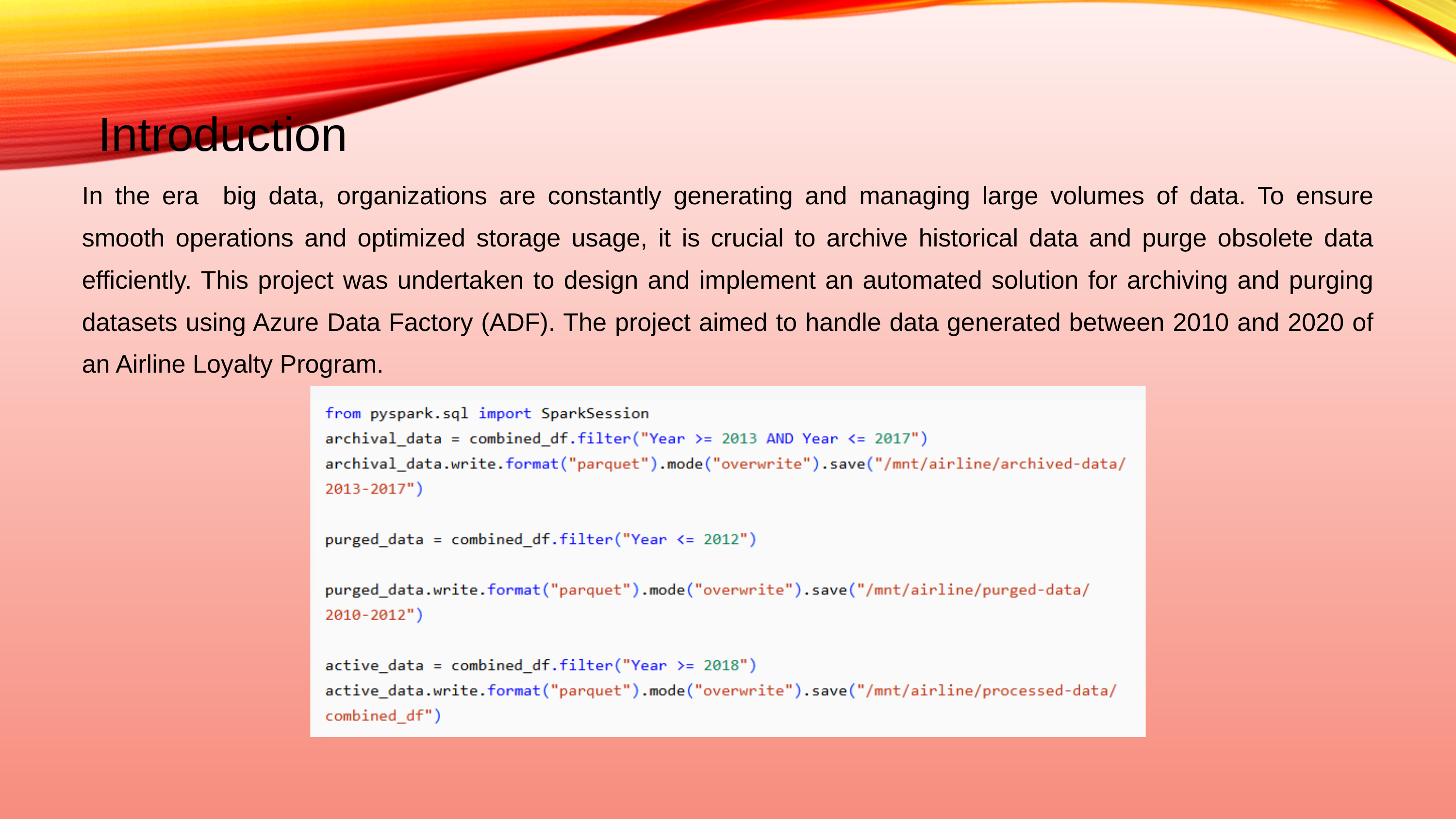

Introduction
In the era  big data, organizations are constantly generating and managing large volumes of data. To ensure smooth operations and optimized storage usage, it is crucial to archive historical data and purge obsolete data efficiently. This project was undertaken to design and implement an automated solution for archiving and purging datasets using Azure Data Factory (ADF). The project aimed to handle data generated between 2010 and 2020 of an Airline Loyalty Program.